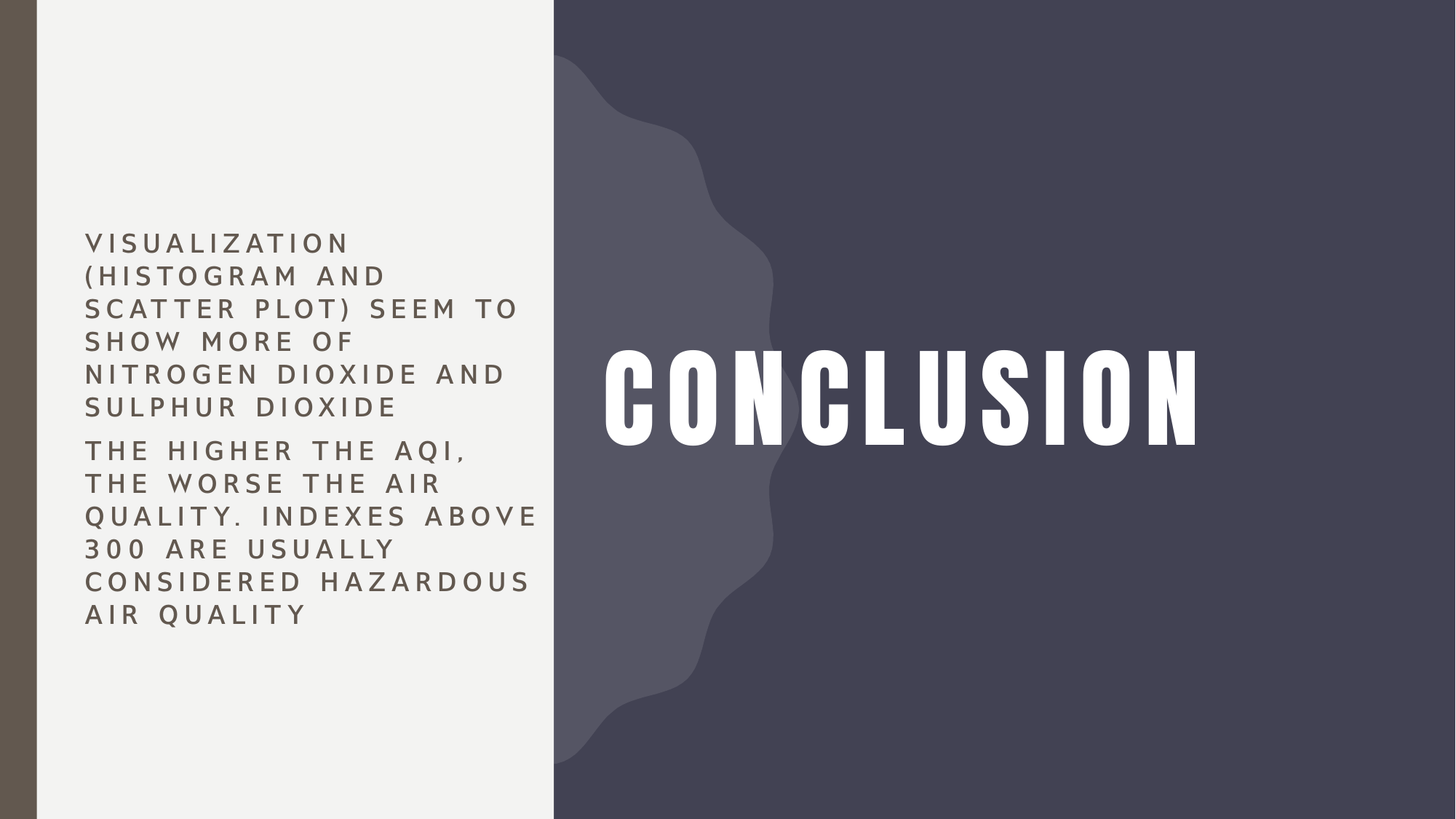

# Conclusion
Visualization (histogram and scatter plot) seem to show more of nitrogen dioxide and Sulphur dioxide
The higher the aqi, the worse the air quality. Indexes above 300 are usually considered hazardous air quality